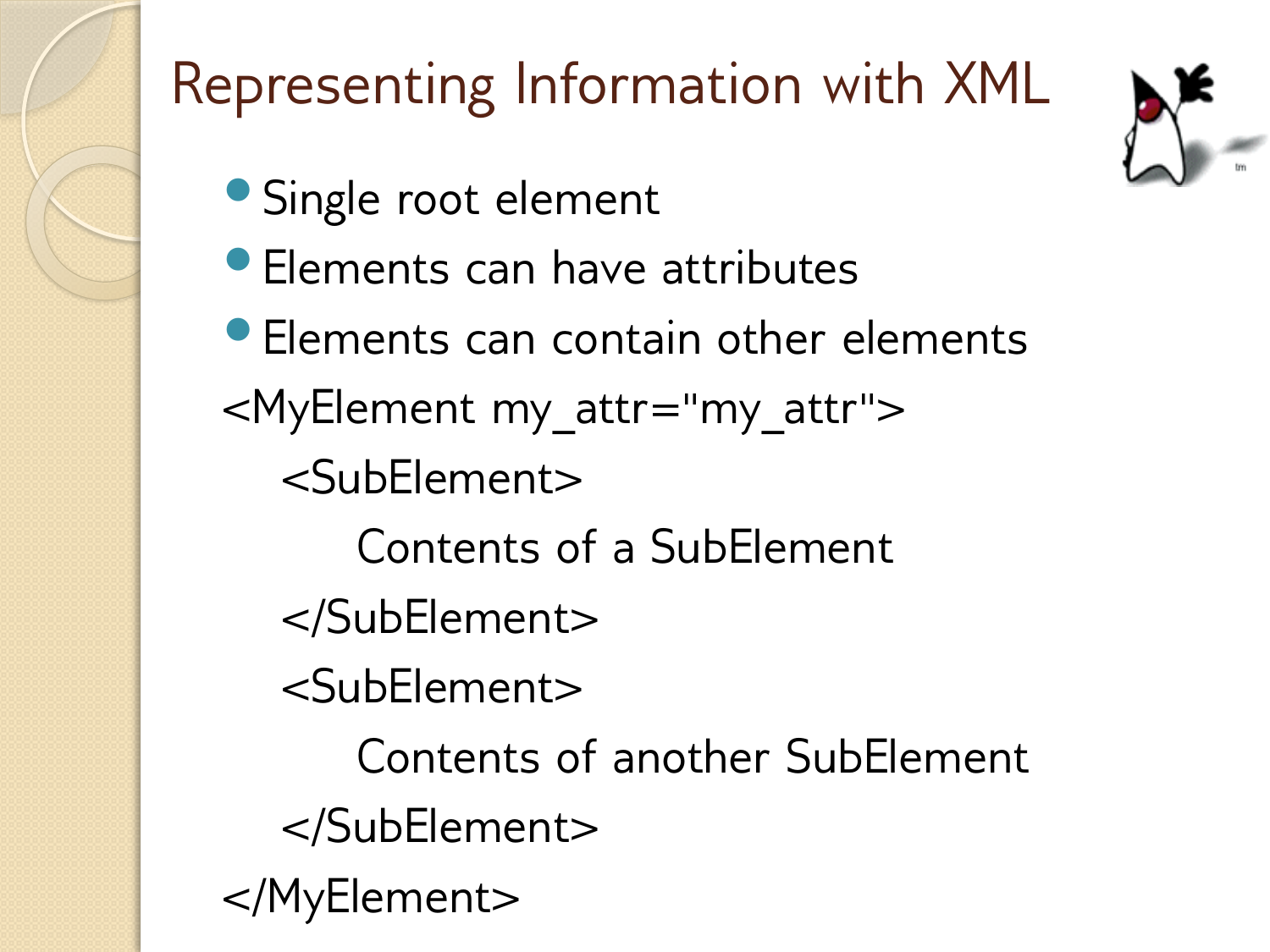

# Representing Information with XML
Single root element
Elements can have attributes
Elements can contain other elements
<MyElement my_attr="my_attr">
    <SubElement>
         Contents of a SubElement
    </SubElement>
    <SubElement>
         Contents of another SubElement
    </SubElement>
</MyElement>